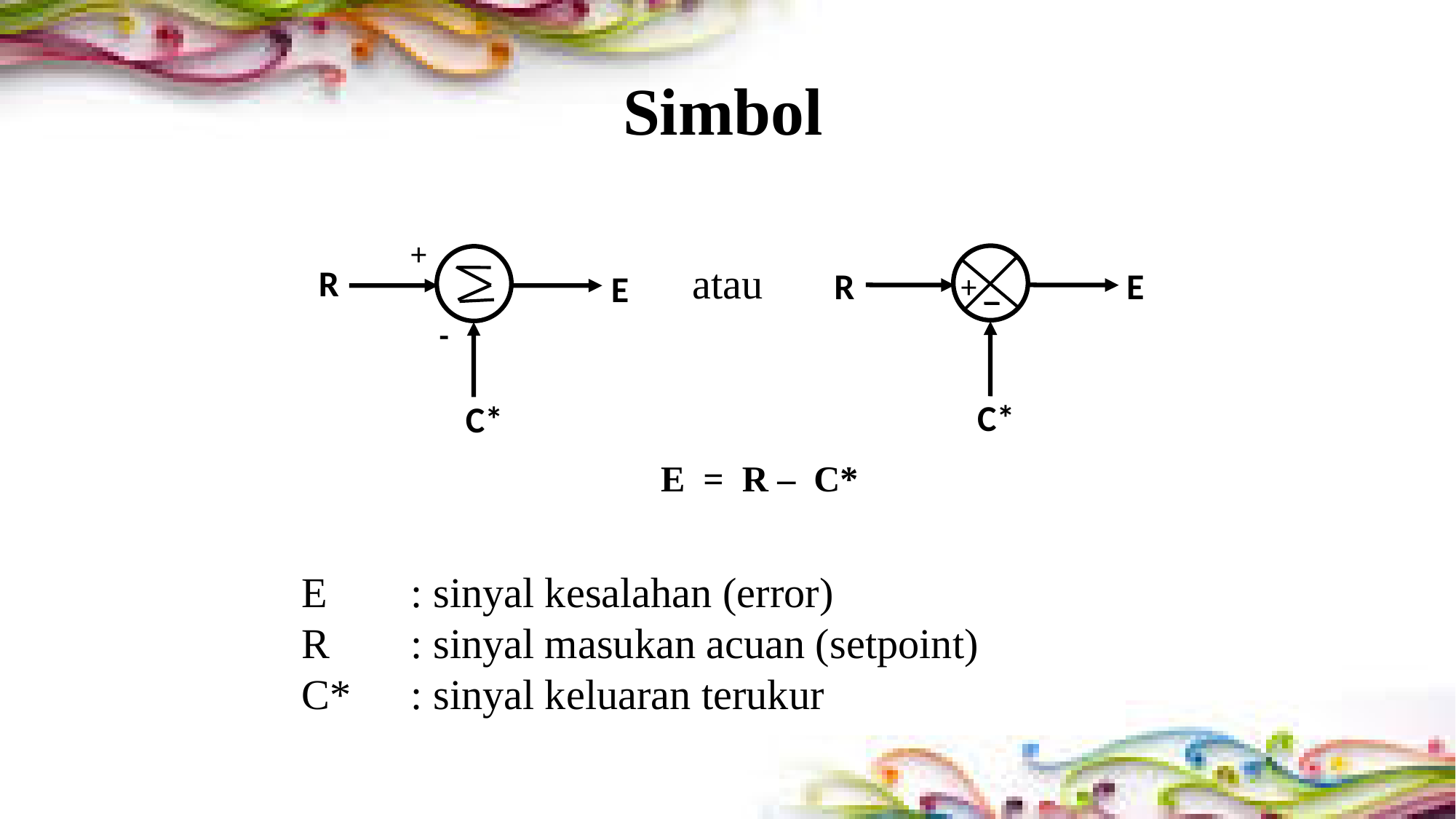

# Simbol
+

R
E

-

C*

R
E

+

C*
atau
E  =  R –  C*
E  		: sinyal kesalahan (error)
R  		: sinyal masukan acuan (setpoint)
C* 	: sinyal keluaran terukur